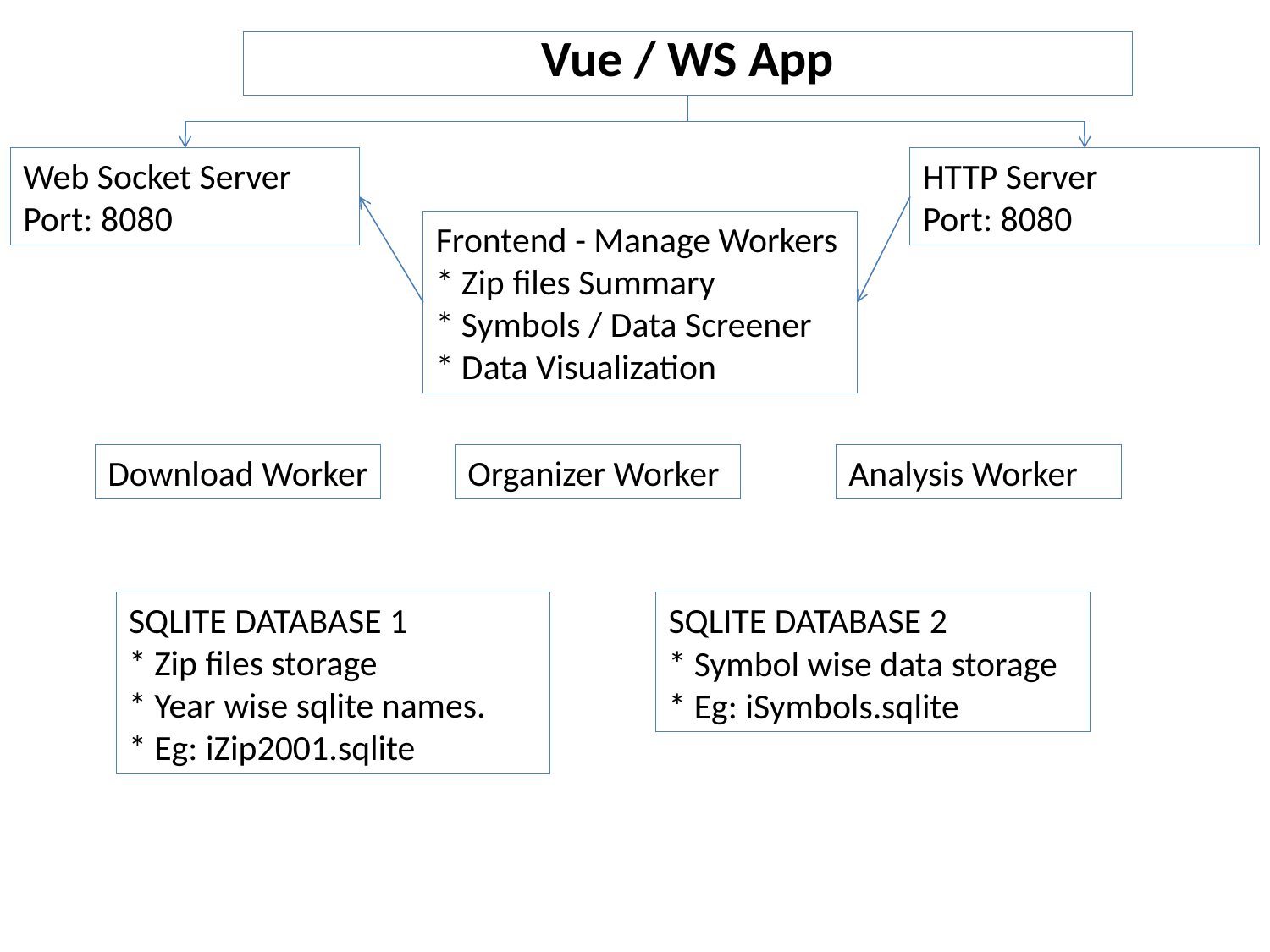

# Vue / WS App
Web Socket Server
Port: 8080
HTTP Server
Port: 8080
Frontend - Manage Workers
* Zip files Summary
* Symbols / Data Screener
* Data Visualization
Download Worker
Organizer Worker
Analysis Worker
SQLITE DATABASE 1
* Zip files storage
* Year wise sqlite names.
* Eg: iZip2001.sqlite
SQLITE DATABASE 2
* Symbol wise data storage
* Eg: iSymbols.sqlite